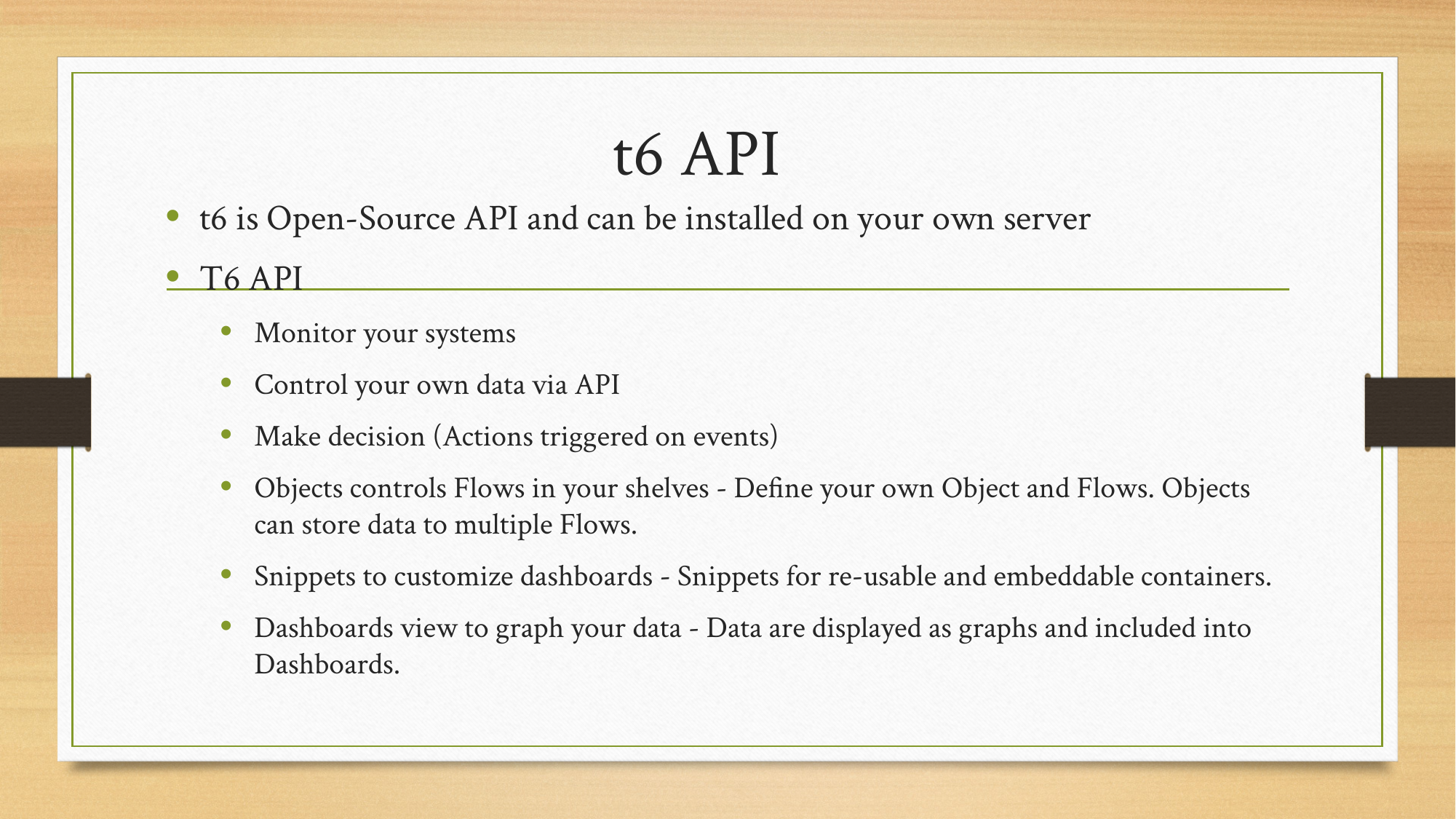

# t6 API
t6 is Open-Source API and can be installed on your own server
T6 API
Monitor your systems
Control your own data via API
Make decision (Actions triggered on events)
Objects controls Flows in your shelves - Define your own Object and Flows. Objects can store data to multiple Flows.
Snippets to customize dashboards - Snippets for re-usable and embeddable containers.
Dashboards view to graph your data - Data are displayed as graphs and included into Dashboards.